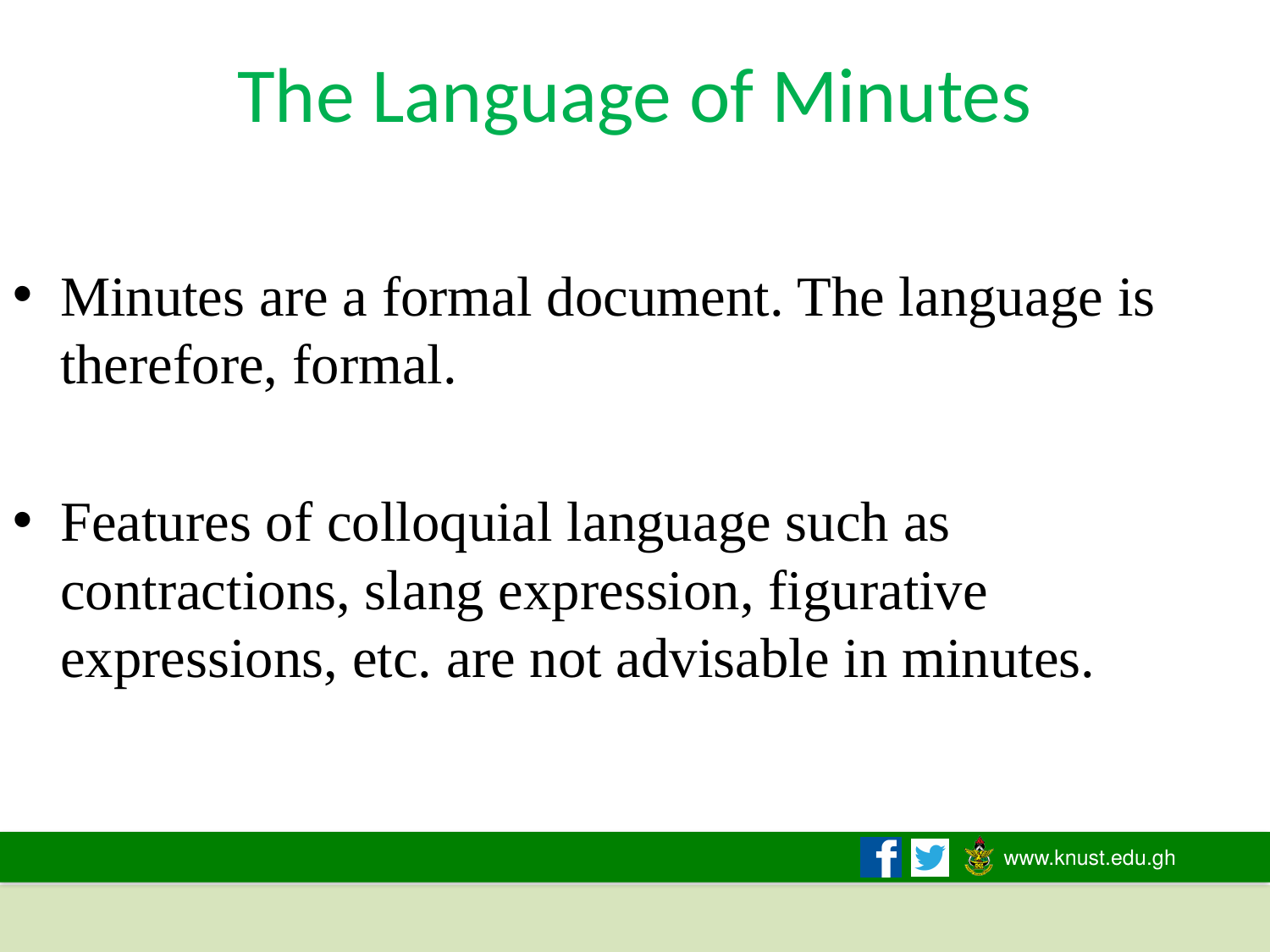

# The Language of Minutes
Minutes are a formal document. The language is therefore, formal.

Features of colloquial language such as contractions, slang expression, figurative expressions, etc. are not advisable in minutes.